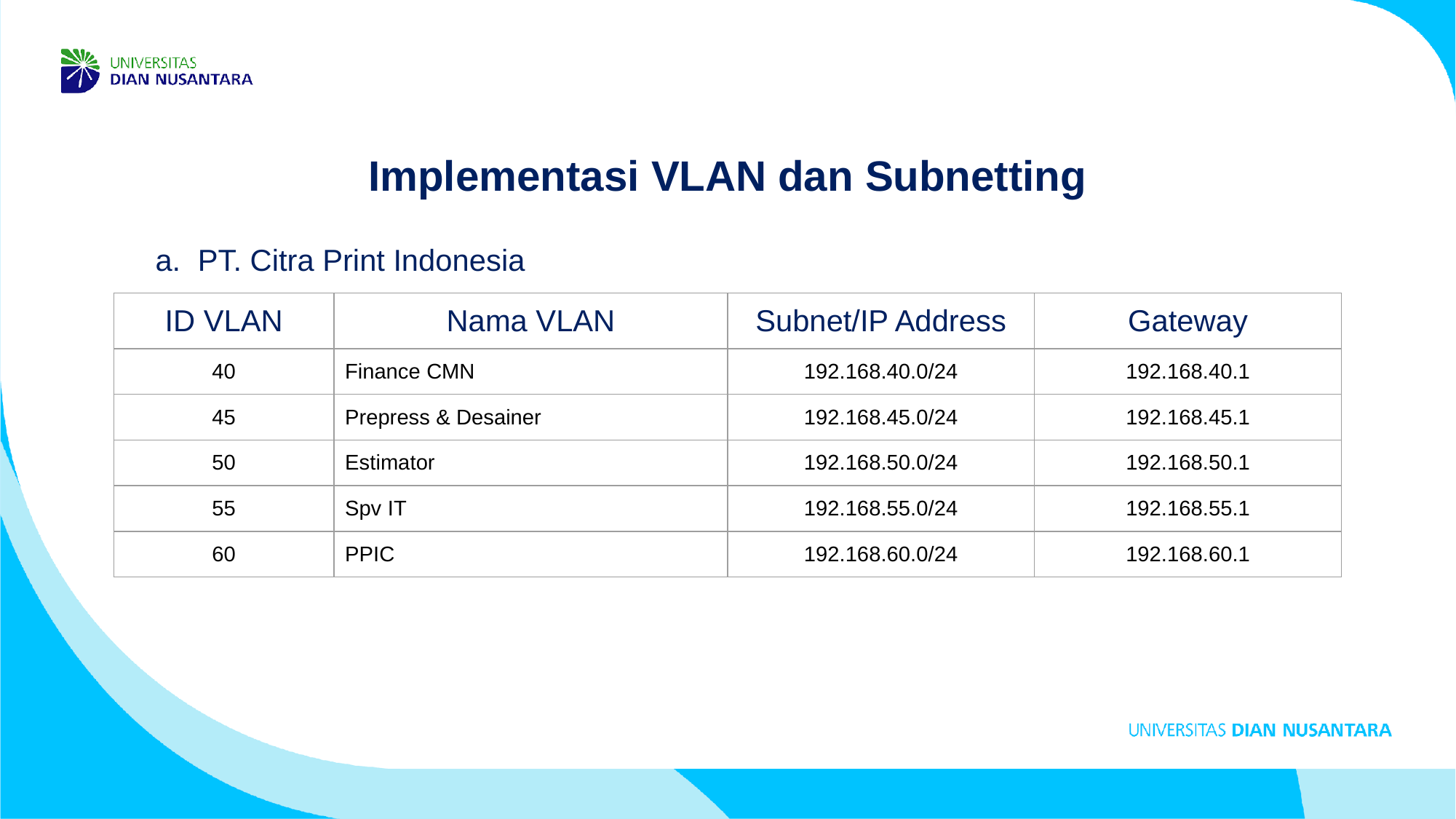

Implementasi VLAN dan Subnetting
PT. Citra Print Indonesia

| ID VLAN | Nama VLAN | Subnet/IP Address | Gateway |
| --- | --- | --- | --- |
| 40 | Finance CMN | 192.168.40.0/24 | 192.168.40.1 |
| 45 | Prepress & Desainer | 192.168.45.0/24 | 192.168.45.1 |
| 50 | Estimator | 192.168.50.0/24 | 192.168.50.1 |
| 55 | Spv IT | 192.168.55.0/24 | 192.168.55.1 |
| 60 | PPIC | 192.168.60.0/24 | 192.168.60.1 |